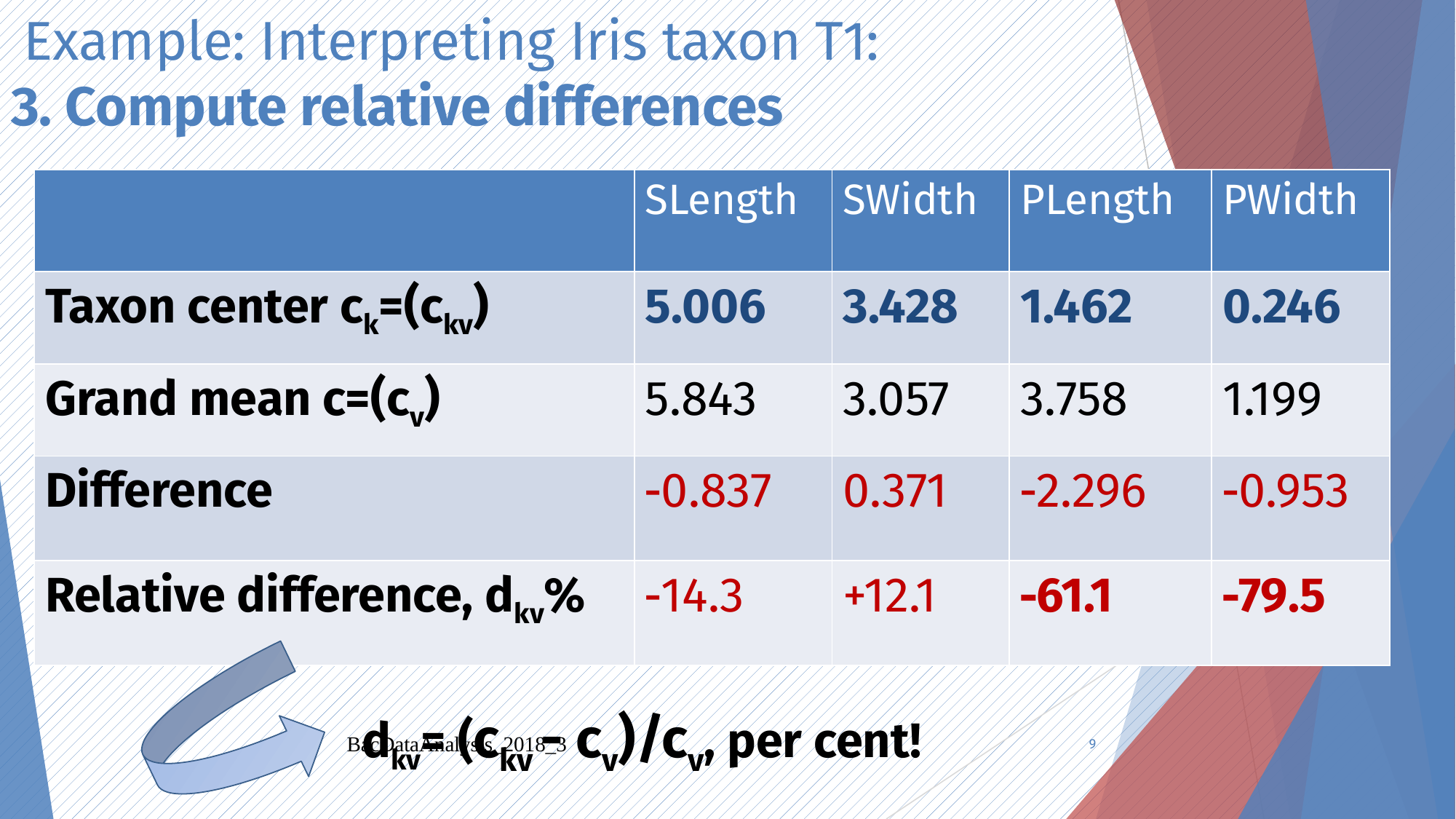

# Example: Interpreting Iris taxon T1: 3. Compute relative differences
|  | SLength | SWidth | PLength | PWidth |
| --- | --- | --- | --- | --- |
| Taxon center ck=(ckv) | 5.006 | 3.428 | 1.462 | 0.246 |
| Grand mean c=(cv) | 5.843 | 3.057 | 3.758 | 1.199 |
| Difference | −0.837 | 0.371 | −2.296 | −0.953 |
| Relative difference, dkv% | −14.3 | +12.1 | −61.1 | −79.5 |

   dkv= (ckv - cv)/cv, per cent!
BacDataAnalysis_2018_3
9